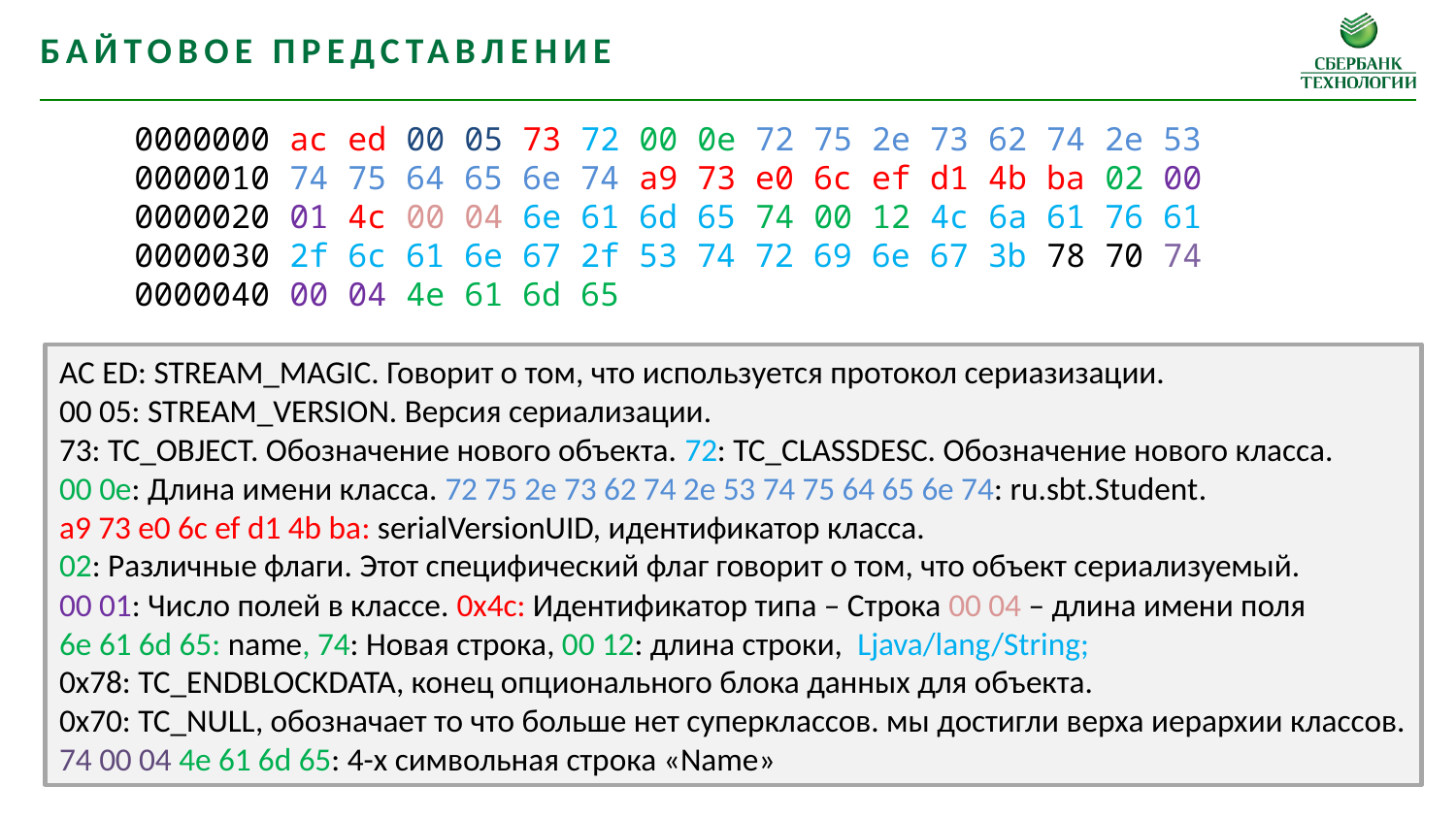

Байтовое представление
0000000 ac ed 00 05 73 72 00 0e 72 75 2e 73 62 74 2e 53
0000010 74 75 64 65 6e 74 a9 73 e0 6c ef d1 4b ba 02 00
0000020 01 4c 00 04 6e 61 6d 65 74 00 12 4c 6a 61 76 61
0000030 2f 6c 61 6e 67 2f 53 74 72 69 6e 67 3b 78 70 74
0000040 00 04 4e 61 6d 65
AC ED: STREAM_MAGIC. Говорит о том, что используется протокол сериазизации.
00 05: STREAM_VERSION. Версия сериализации.
73: TC_OBJECT. Обозначение нового объекта. 72: TC_CLASSDESC. Обозначение нового класса.
00 0e: Длина имени класса. 72 75 2e 73 62 74 2e 53 74 75 64 65 6e 74: ru.sbt.Student.
a9 73 e0 6c ef d1 4b ba: serialVersionUID, идентификатор класса.
02: Различные флаги. Этот специфический флаг говорит о том, что объект сериализуемый.
00 01: Число полей в классе. 0x4с: Идентификатор типа – Строка 00 04 – длина имени поля
6e 61 6d 65: name, 74: Новая строка, 00 12: длина строки,  Ljava/lang/String;
0x78: TC_ENDBLOCKDATA, конец опционального блока данных для объекта.
0x70: TC_NULL, обозначает то что больше нет суперклассов. мы достигли верха иерархии классов.
74 00 04 4e 61 6d 65: 4-х символьная строка «Name»